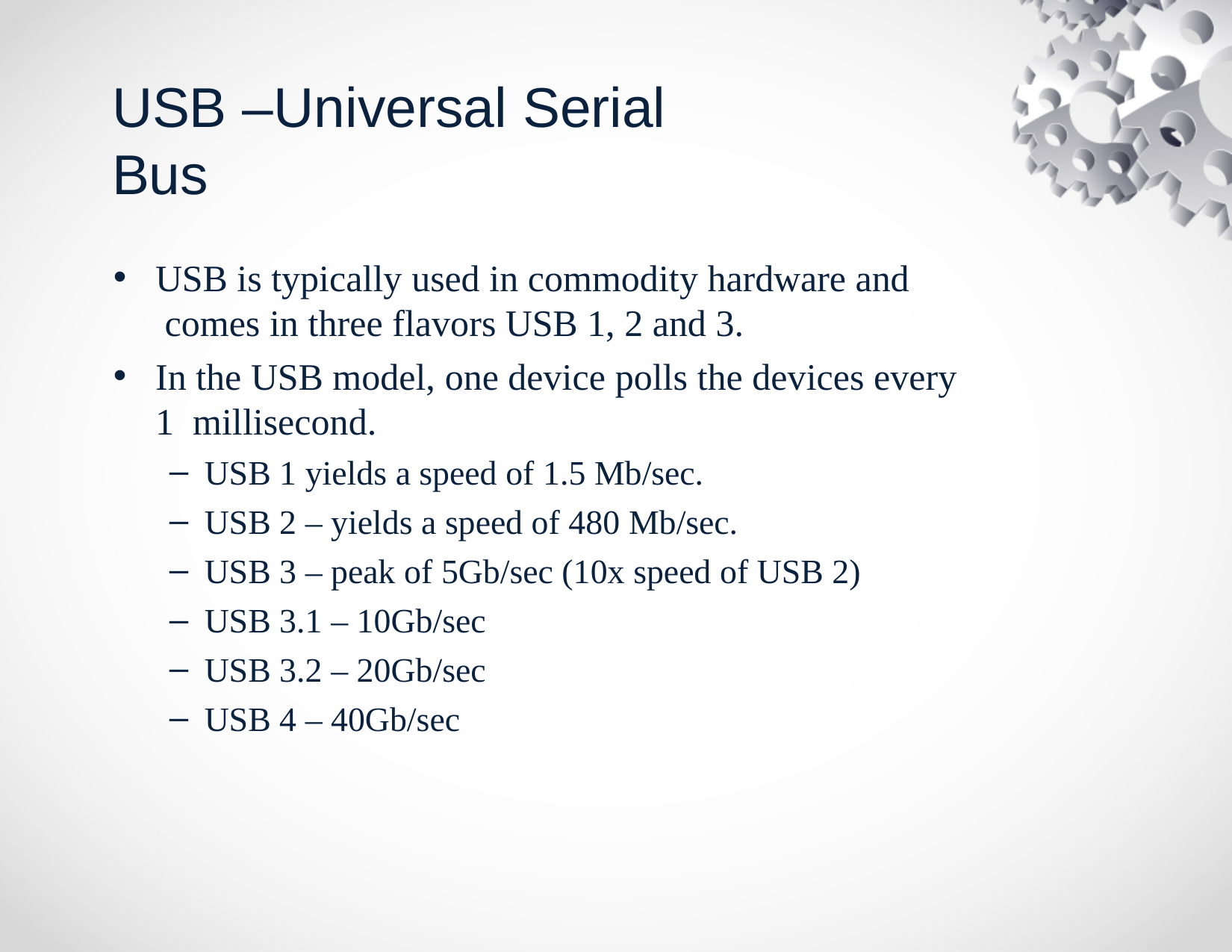

# USB –Universal Serial Bus
USB is typically used in commodity hardware and  comes in three flavors USB 1, 2 and 3.
In the USB model, one device polls the devices every 1  millisecond.
USB 1 yields a speed of 1.5 Mb/sec.
USB 2 – yields a speed of 480 Mb/sec.
USB 3 – peak of 5Gb/sec (10x speed of USB 2)
USB 3.1 – 10Gb/sec
USB 3.2 – 20Gb/sec
USB 4 – 40Gb/sec